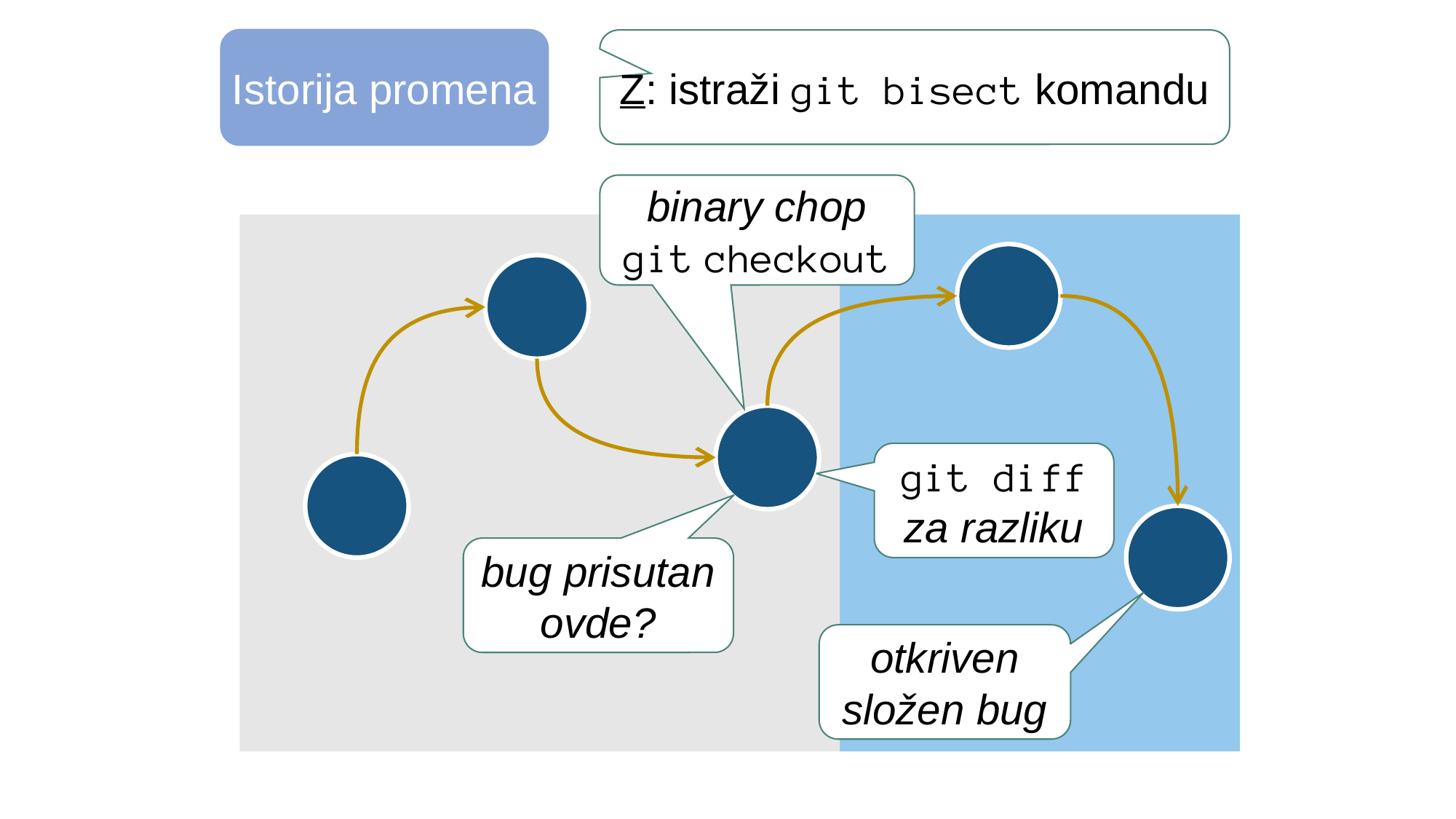

Autorstvo promene koda
Istorija promena
Z: istraži git bisect komandu
binary chop git checkout

git diff
za razliku

bug prisutan ovde?
otkriven složen bug